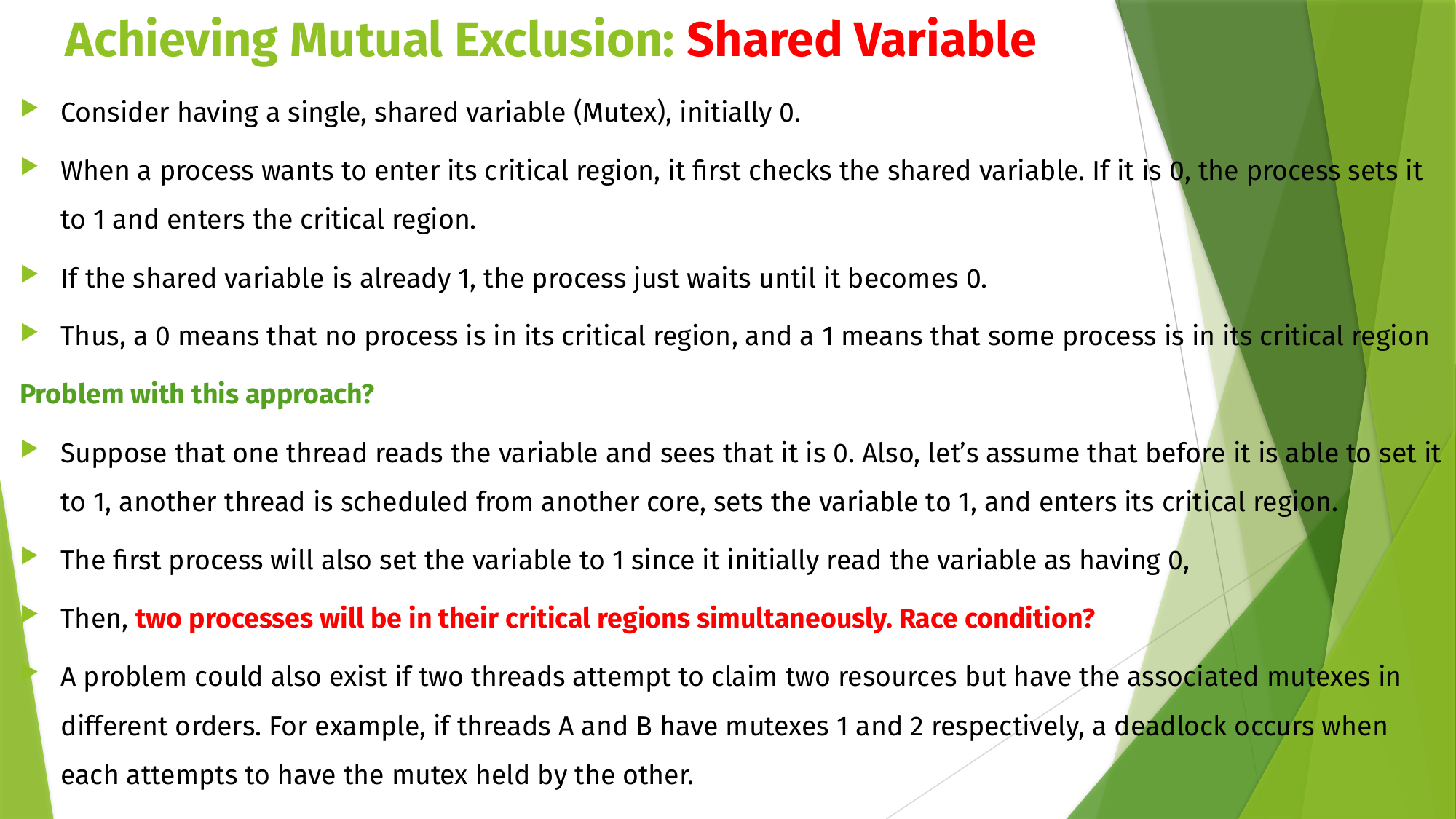

# Achieving Mutual Exclusion: Shared Variable
Consider having a single, shared variable (Mutex), initially 0.
When a process wants to enter its critical region, it first checks the shared variable. If it is 0, the process sets it to 1 and enters the critical region.
If the shared variable is already 1, the process just waits until it becomes 0.
Thus, a 0 means that no process is in its critical region, and a 1 means that some process is in its critical region
Problem with this approach?
Suppose that one thread reads the variable and sees that it is 0. Also, let’s assume that before it is able to set it to 1, another thread is scheduled from another core, sets the variable to 1, and enters its critical region.
The first process will also set the variable to 1 since it initially read the variable as having 0,
Then, two processes will be in their critical regions simultaneously. Race condition?
A problem could also exist if two threads attempt to claim two resources but have the associated mutexes in different orders. For example, if threads A and B have mutexes 1 and 2 respectively, a deadlock occurs when each attempts to have the mutex held by the other.